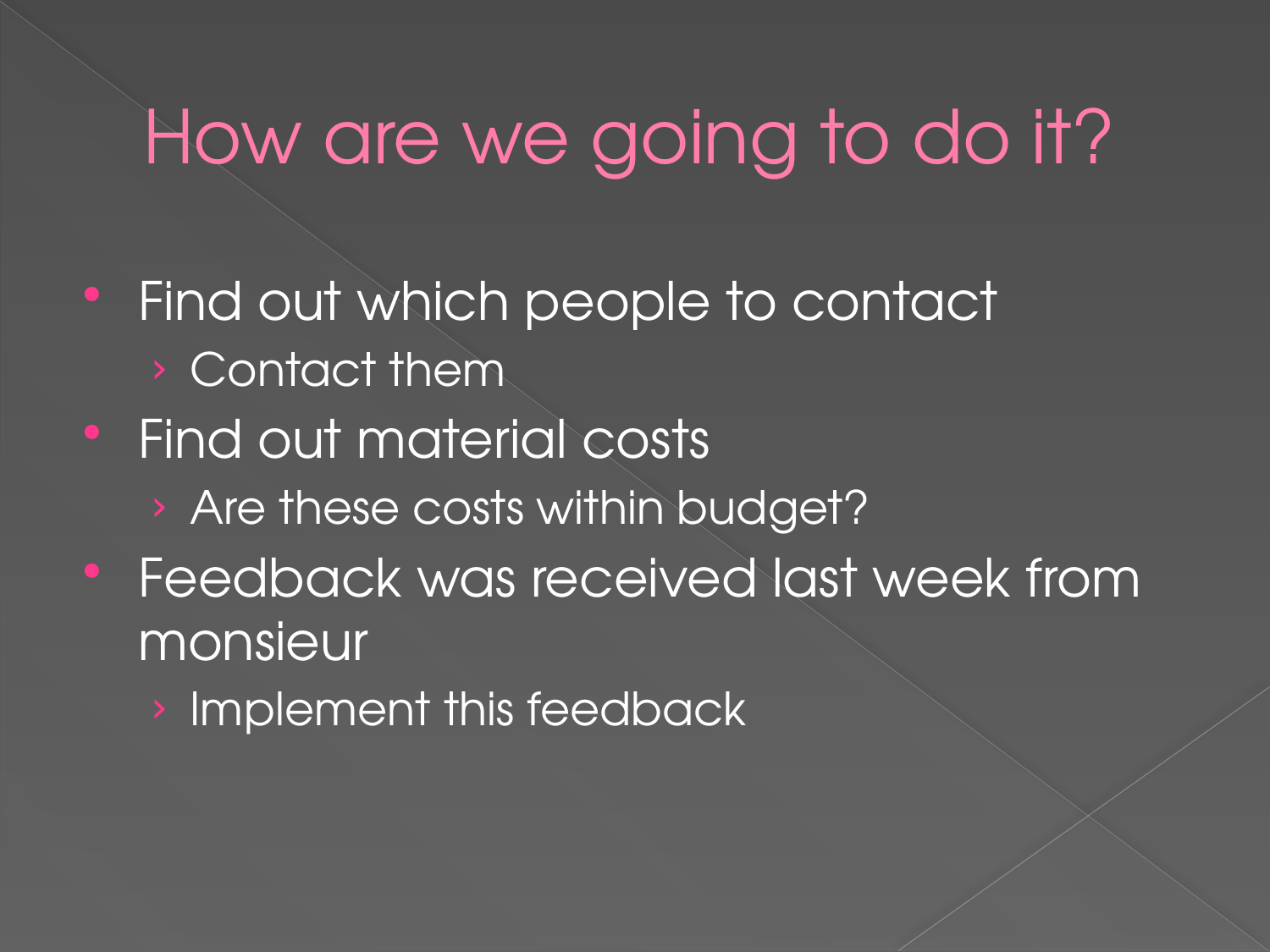

# How are we going to do it?
Find out which people to contact
Contact them
Find out material costs
Are these costs within budget?
Feedback was received last week from monsieur
Implement this feedback